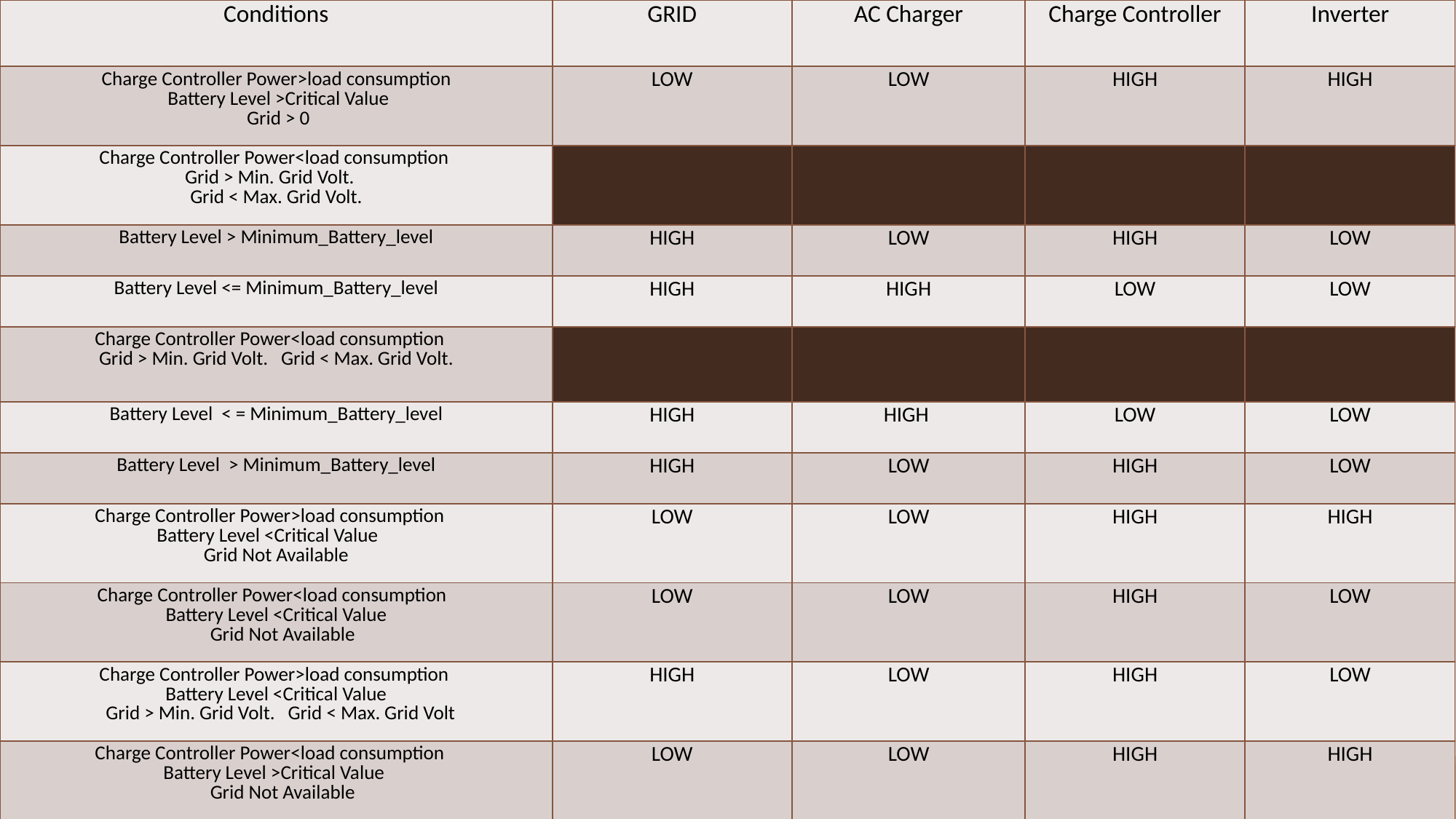

| Conditions | GRID | AC Charger | Charge Controller | Inverter |
| --- | --- | --- | --- | --- |
| Charge Controller Power>load consumption Battery Level >Critical Value Grid > 0 | LOW | LOW | HIGH | HIGH |
| Charge Controller Power<load consumption Grid > Min. Grid Volt. Grid < Max. Grid Volt. |  |  |  |  |
| Battery Level > Minimum\_Battery\_level | HIGH | LOW | HIGH | LOW |
| Battery Level <= Minimum\_Battery\_level | HIGH | HIGH | LOW | LOW |
| Charge Controller Power<load consumption Grid > Min. Grid Volt. Grid < Max. Grid Volt. |  |  |  |  |
| Battery Level < = Minimum\_Battery\_level | HIGH | HIGH | LOW | LOW |
| Battery Level > Minimum\_Battery\_level | HIGH | LOW | HIGH | LOW |
| Charge Controller Power>load consumption Battery Level <Critical Value Grid Not Available | LOW | LOW | HIGH | HIGH |
| Charge Controller Power<load consumption Battery Level <Critical Value Grid Not Available | LOW | LOW | HIGH | LOW |
| Charge Controller Power>load consumption Battery Level <Critical Value Grid > Min. Grid Volt. Grid < Max. Grid Volt | HIGH | LOW | HIGH | LOW |
| Charge Controller Power<load consumption Battery Level >Critical Value Grid Not Available | LOW | LOW | HIGH | HIGH |